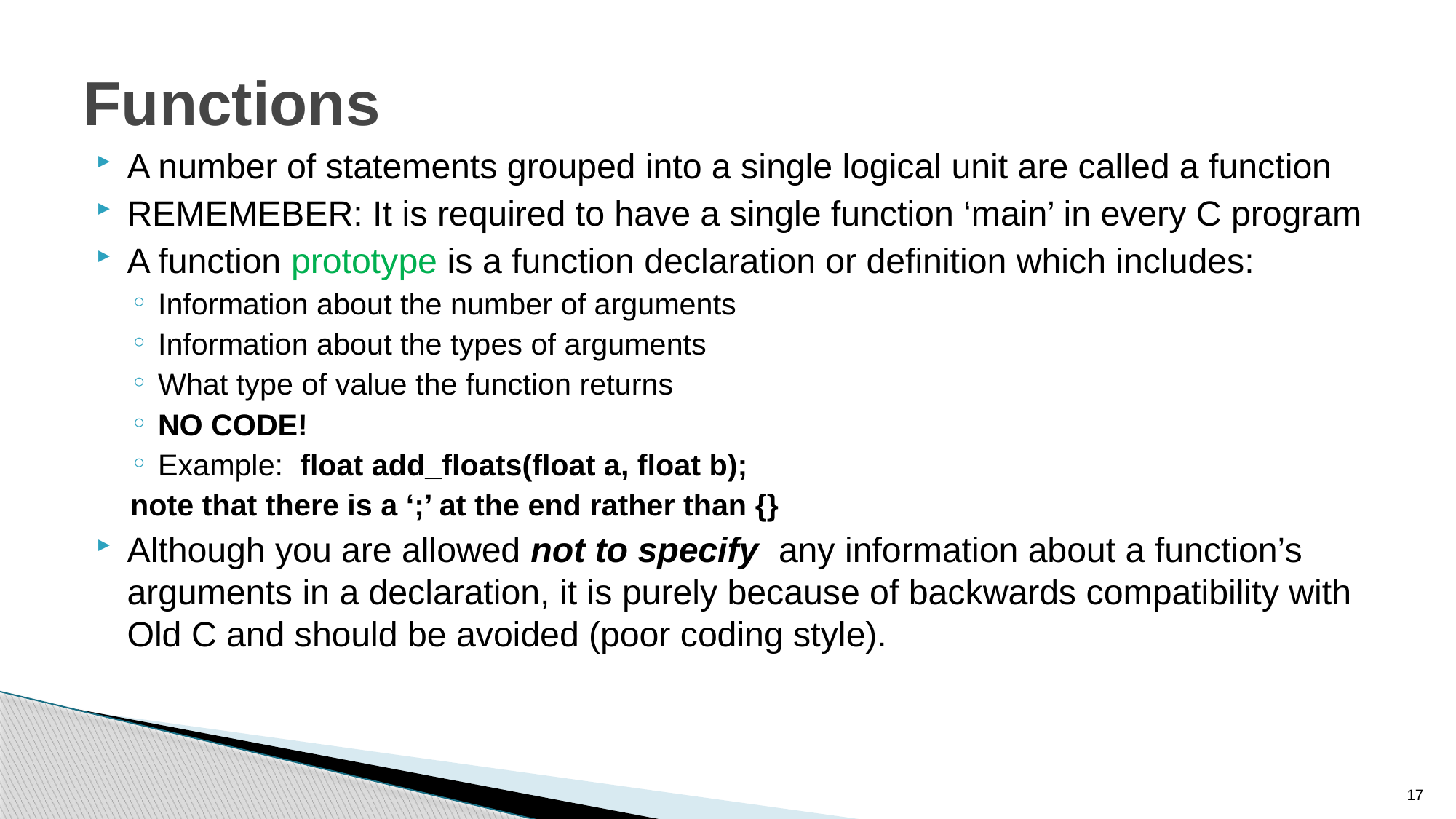

# Functions
A number of statements grouped into a single logical unit are called a function
REMEMEBER: It is required to have a single function ‘main’ in every C program
A function prototype is a function declaration or definition which includes:
Information about the number of arguments
Information about the types of arguments
What type of value the function returns
NO CODE!
Example:  float add_floats(float a, float b);
	note that there is a ‘;’ at the end rather than {}
Although you are allowed not to specify  any information about a function’s arguments in a declaration, it is purely because of backwards compatibility with Old C and should be avoided (poor coding style).

17